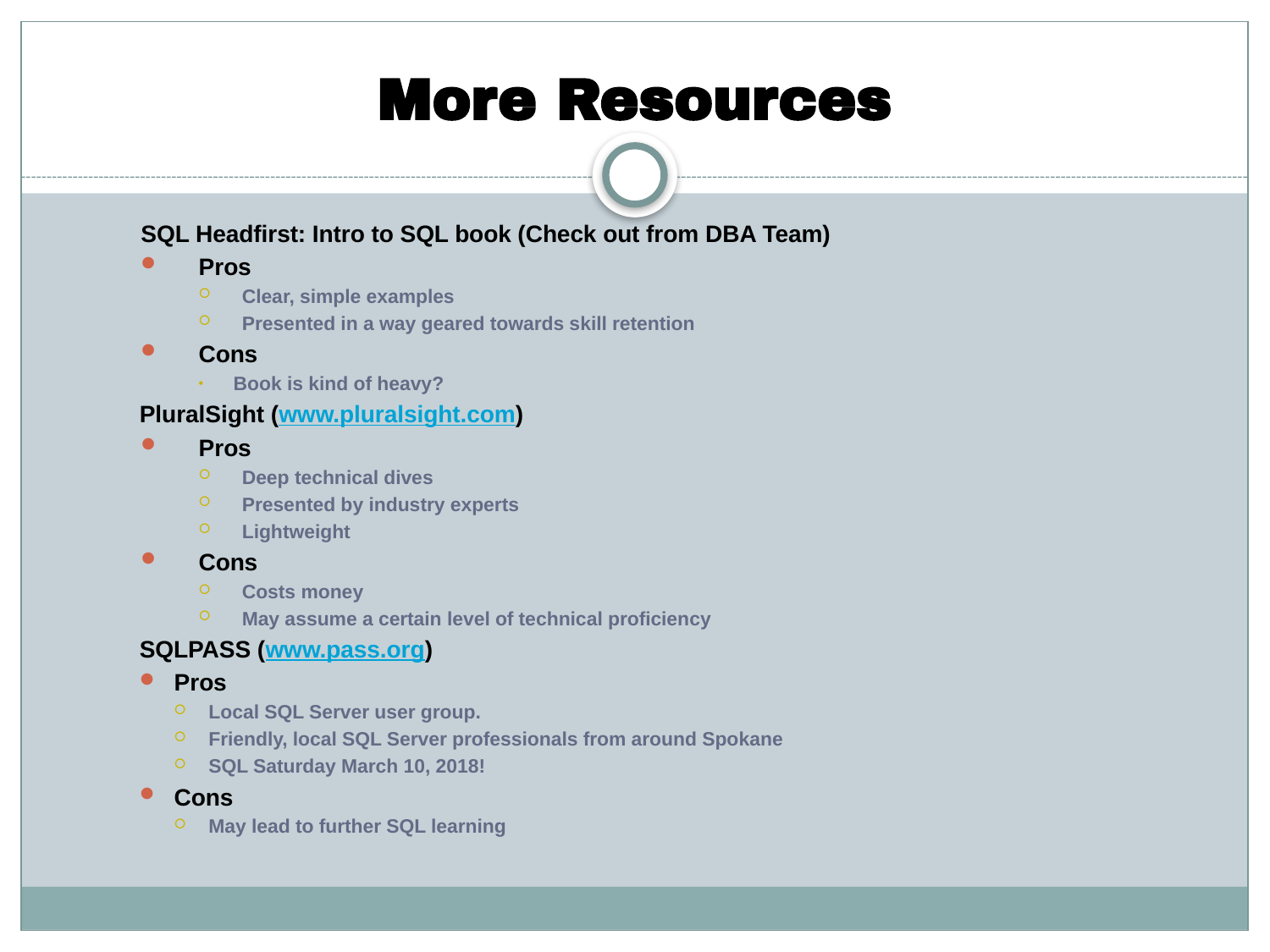

# More Resources
SQL Headfirst: Intro to SQL book (Check out from DBA Team)
Pros
Clear, simple examples
Presented in a way geared towards skill retention
Cons
Book is kind of heavy?
PluralSight (www.pluralsight.com)
Pros
Deep technical dives
Presented by industry experts
Lightweight
Cons
Costs money
May assume a certain level of technical proficiency
SQLPASS (www.pass.org)
Pros
Local SQL Server user group.
Friendly, local SQL Server professionals from around Spokane
SQL Saturday March 10, 2018!
Cons
May lead to further SQL learning